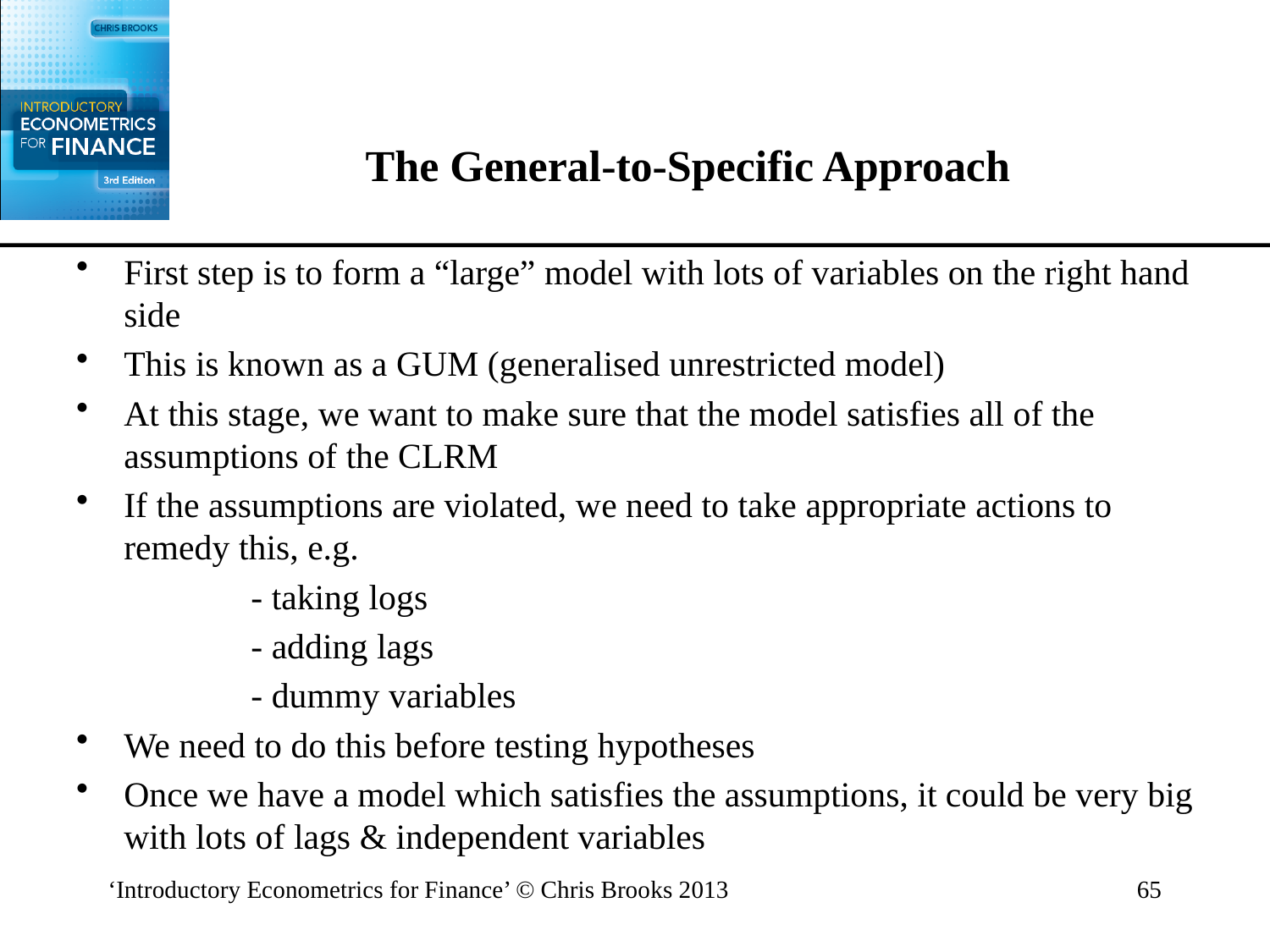

# The General-to-Specific Approach
First step is to form a “large” model with lots of variables on the right hand side
This is known as a GUM (generalised unrestricted model)
At this stage, we want to make sure that the model satisfies all of the assumptions of the CLRM
If the assumptions are violated, we need to take appropriate actions to remedy this, e.g.
		- taking logs
		- adding lags
		- dummy variables
We need to do this before testing hypotheses
Once we have a model which satisfies the assumptions, it could be very big with lots of lags & independent variables
‘Introductory Econometrics for Finance’ © Chris Brooks 2013
65